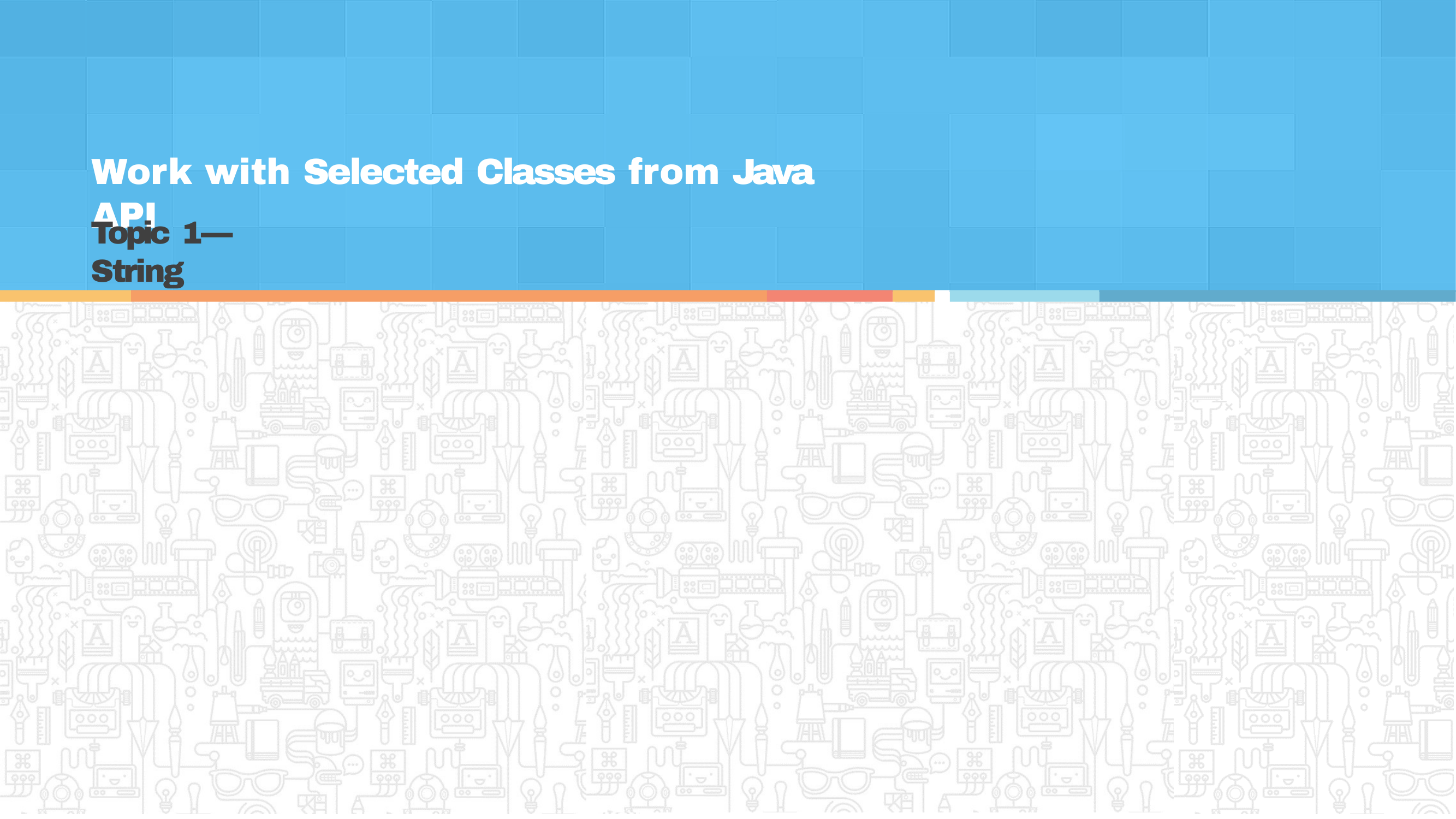

# Work with Selected Classes from Java API
Topic 1—String